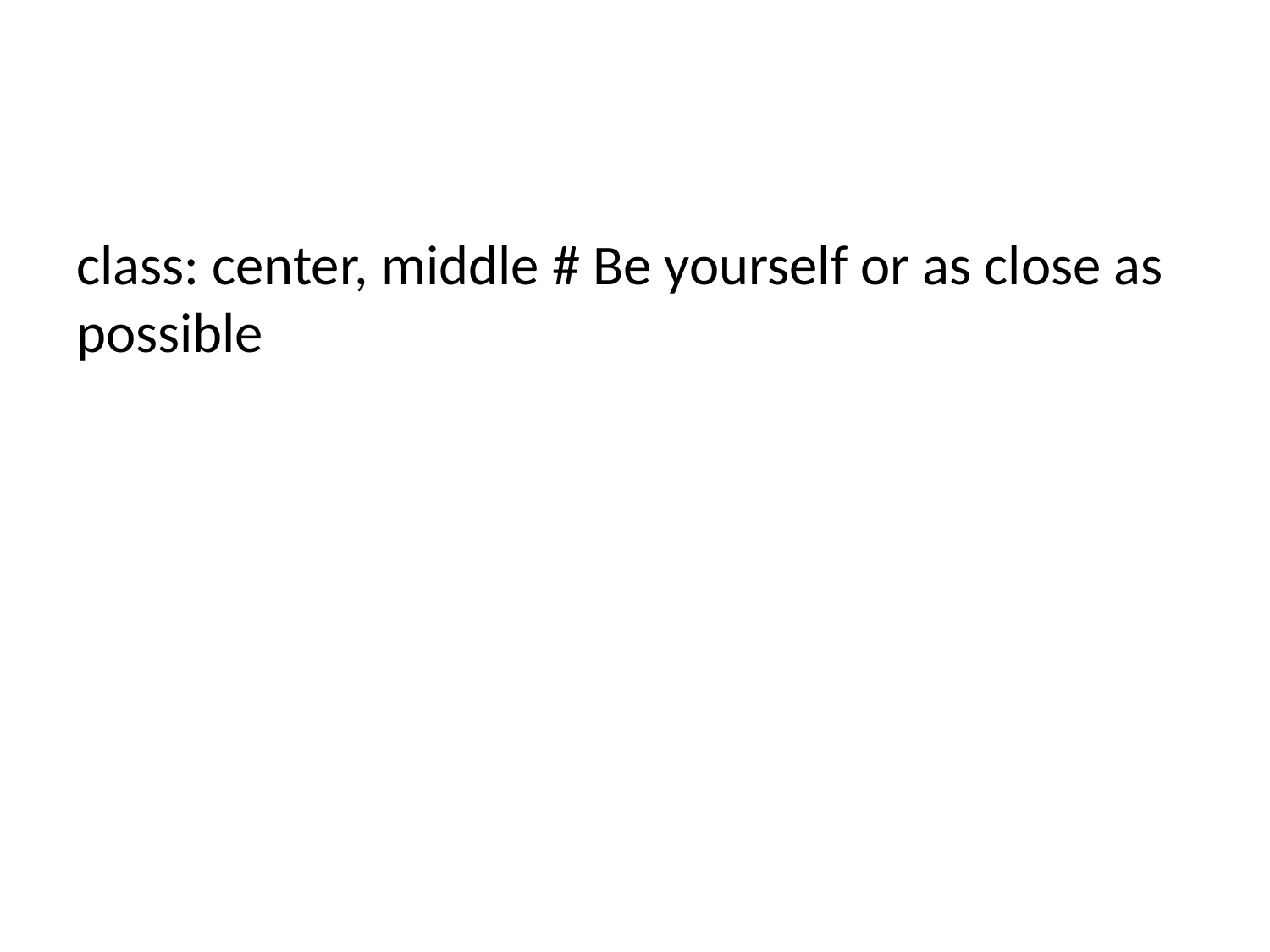

class: center, middle # Be yourself or as close as possible